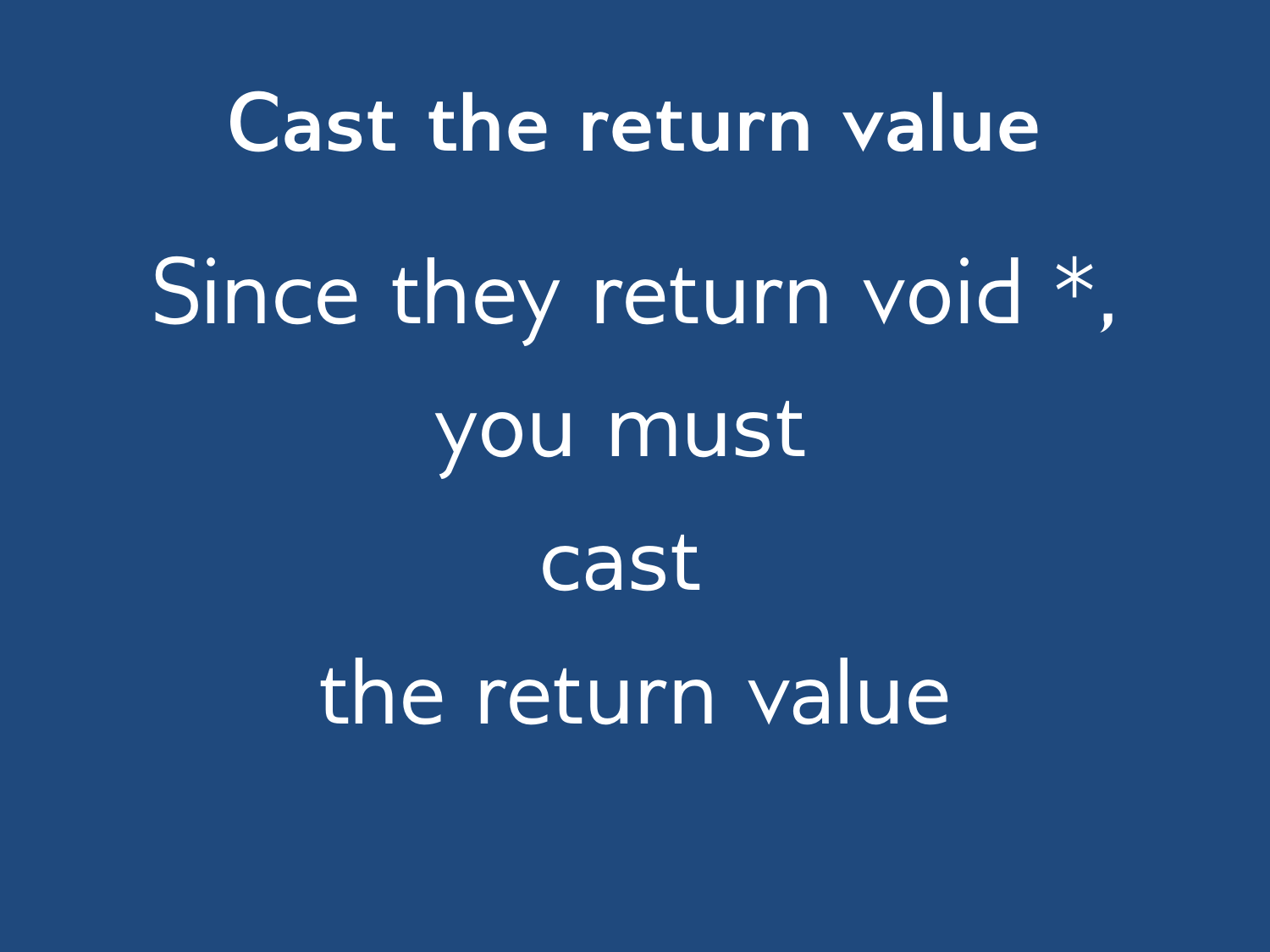

# Cast the return value
Since they return void *,
you must
cast
the return value